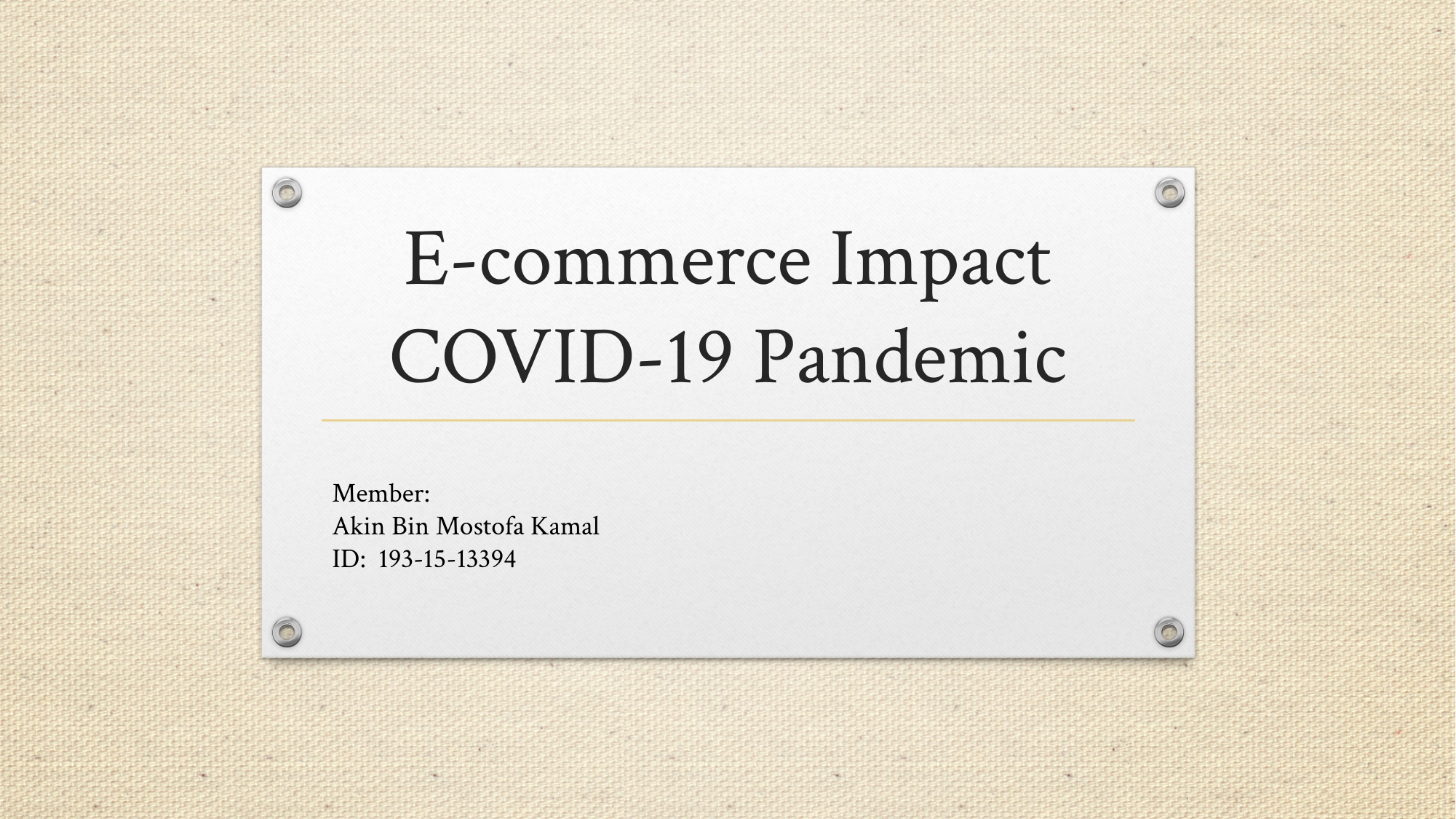

# E-commerce Impact COVID-19 Pandemic
Member:
Akin Bin Mostofa Kamal
ID:  193-15-13394